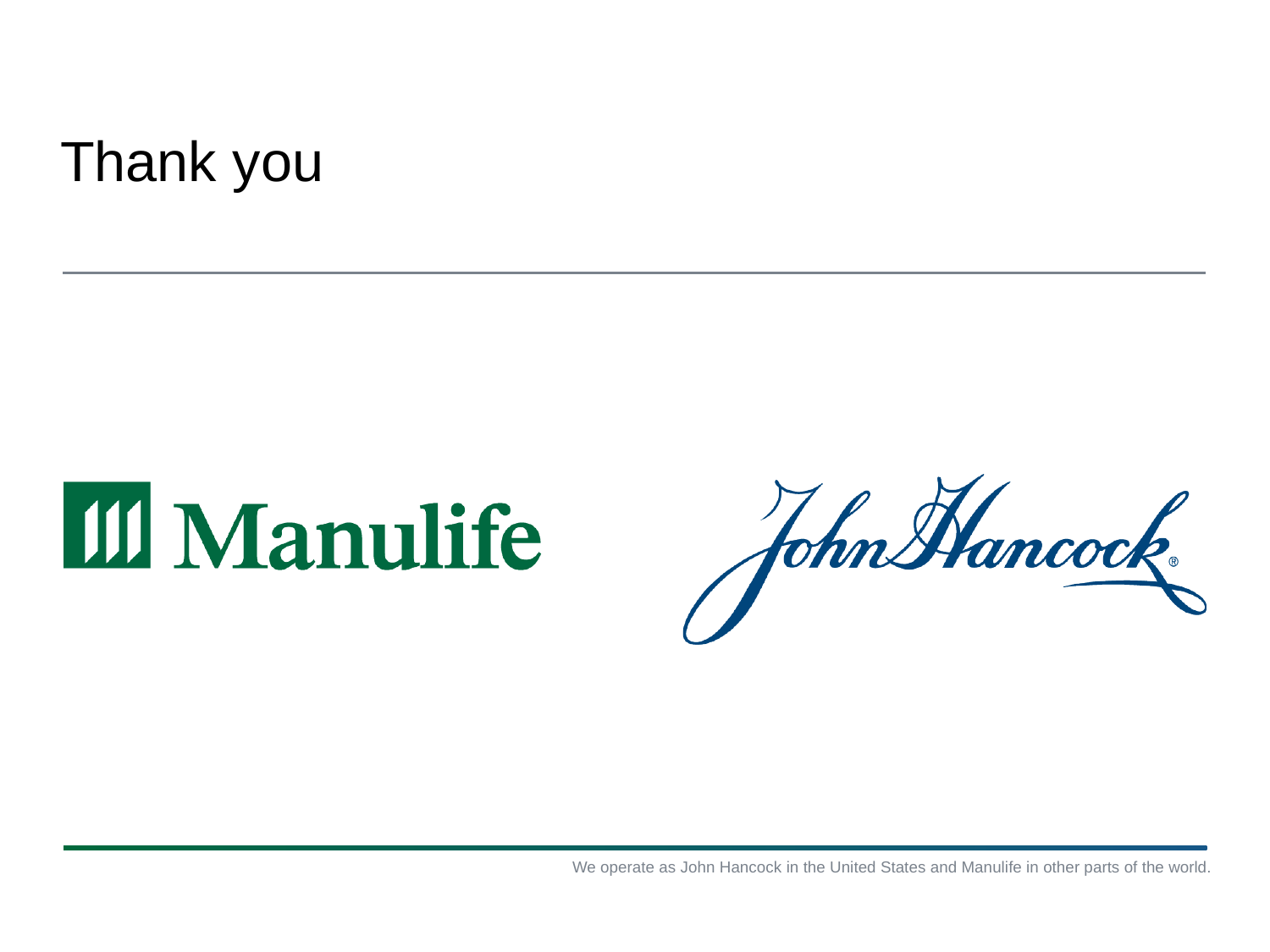

# Thank you
We operate as John Hancock in the United States and Manulife in other parts of the world.